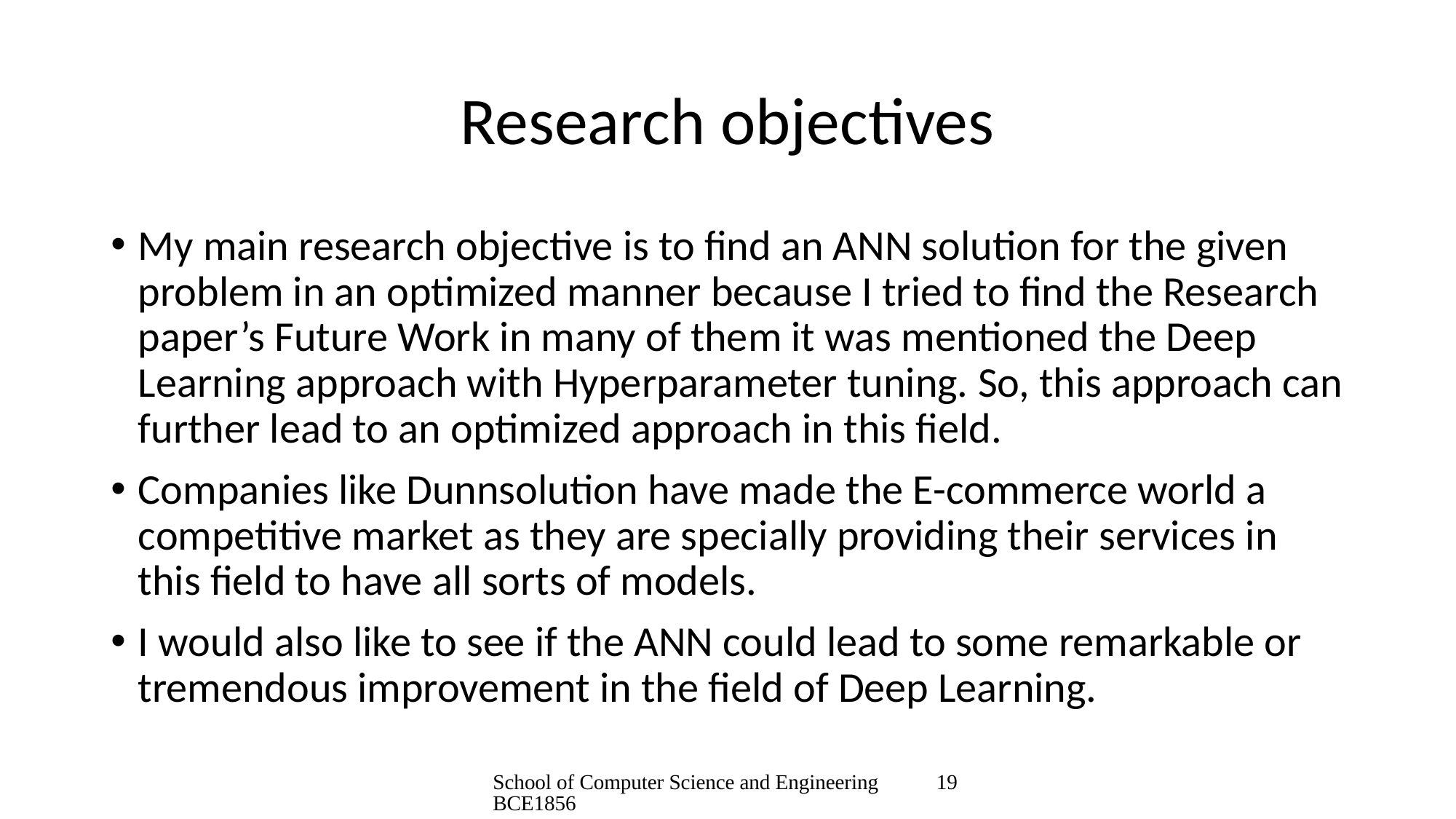

# Research objectives
My main research objective is to find an ANN solution for the given problem in an optimized manner because I tried to find the Research paper’s Future Work in many of them it was mentioned the Deep Learning approach with Hyperparameter tuning. So, this approach can further lead to an optimized approach in this field.
Companies like Dunnsolution have made the E-commerce world a competitive market as they are specially providing their services in this field to have all sorts of models.
I would also like to see if the ANN could lead to some remarkable or tremendous improvement in the field of Deep Learning.
School of Computer Science and Engineering           19BCE1856